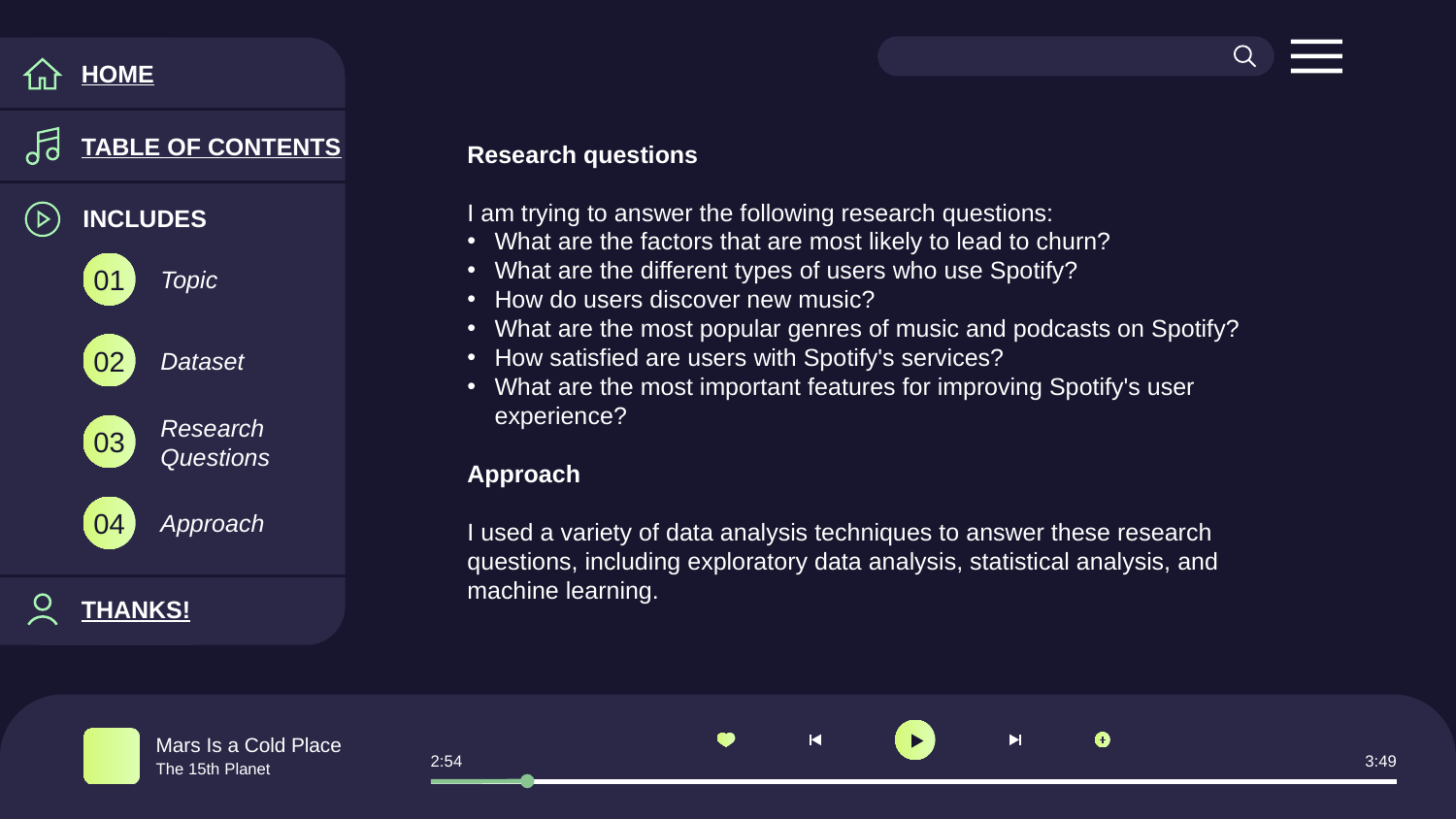

HOME

TABLE OF CONTENTS

Research questions

I am trying to answer the following research questions:
What are the factors that are most likely to lead to churn?
What are the different types of users who use Spotify?
How do users discover new music?
What are the most popular genres of music and podcasts on Spotify?
How satisfied are users with Spotify's services?
What are the most important features for improving Spotify's user experience?

Approach

I used a variety of data analysis techniques to answer these research questions, including exploratory data analysis, statistical analysis, and machine learning.

INCLUDES

Topic
01
Dataset
02
Research Questions
03
Approach
04
THANKS!